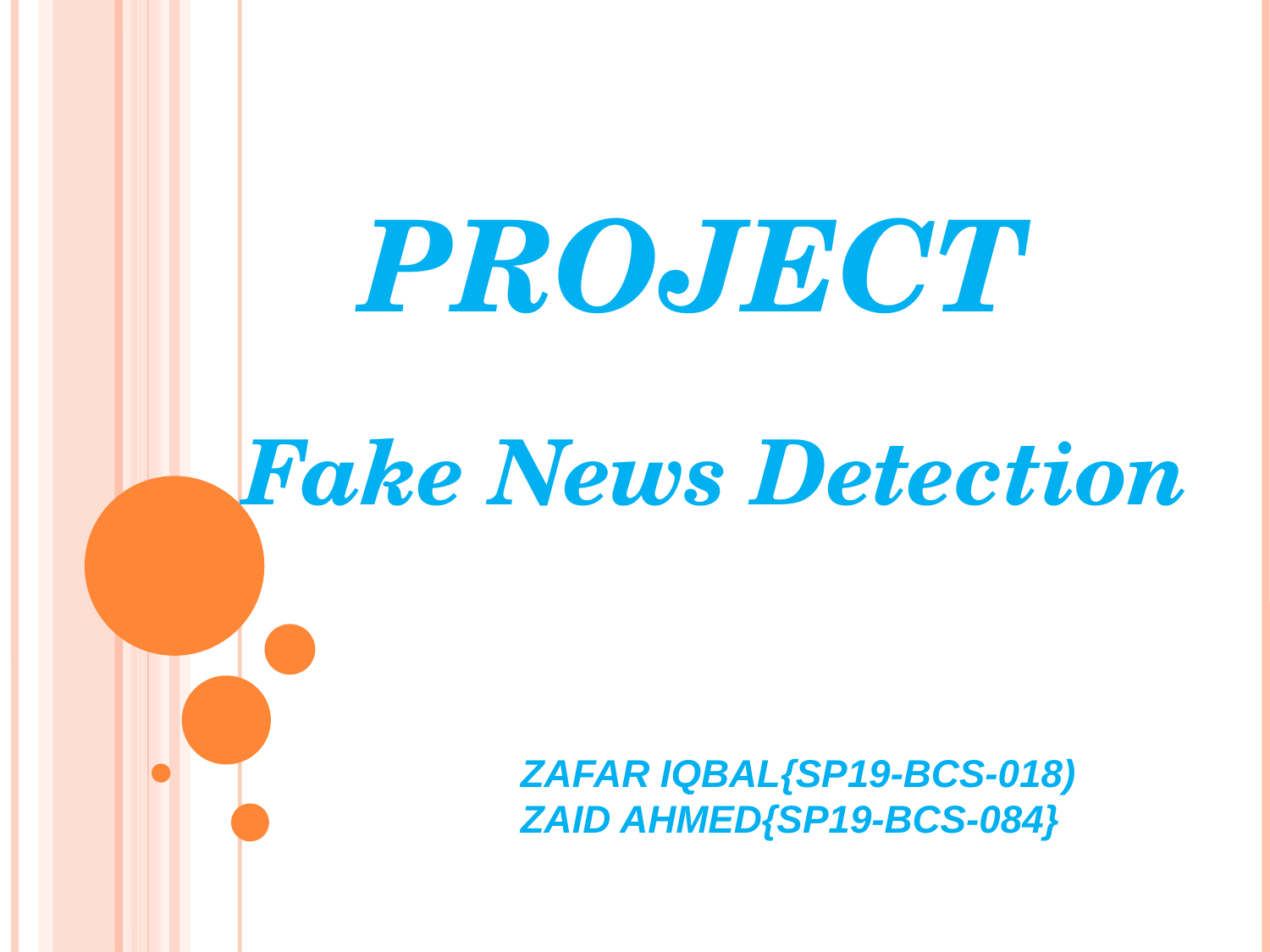

# Project

Fake News Detection
ZAFAR IQBAL{SP19-BCS-018)
ZAID AHMED{SP19-BCS-084}